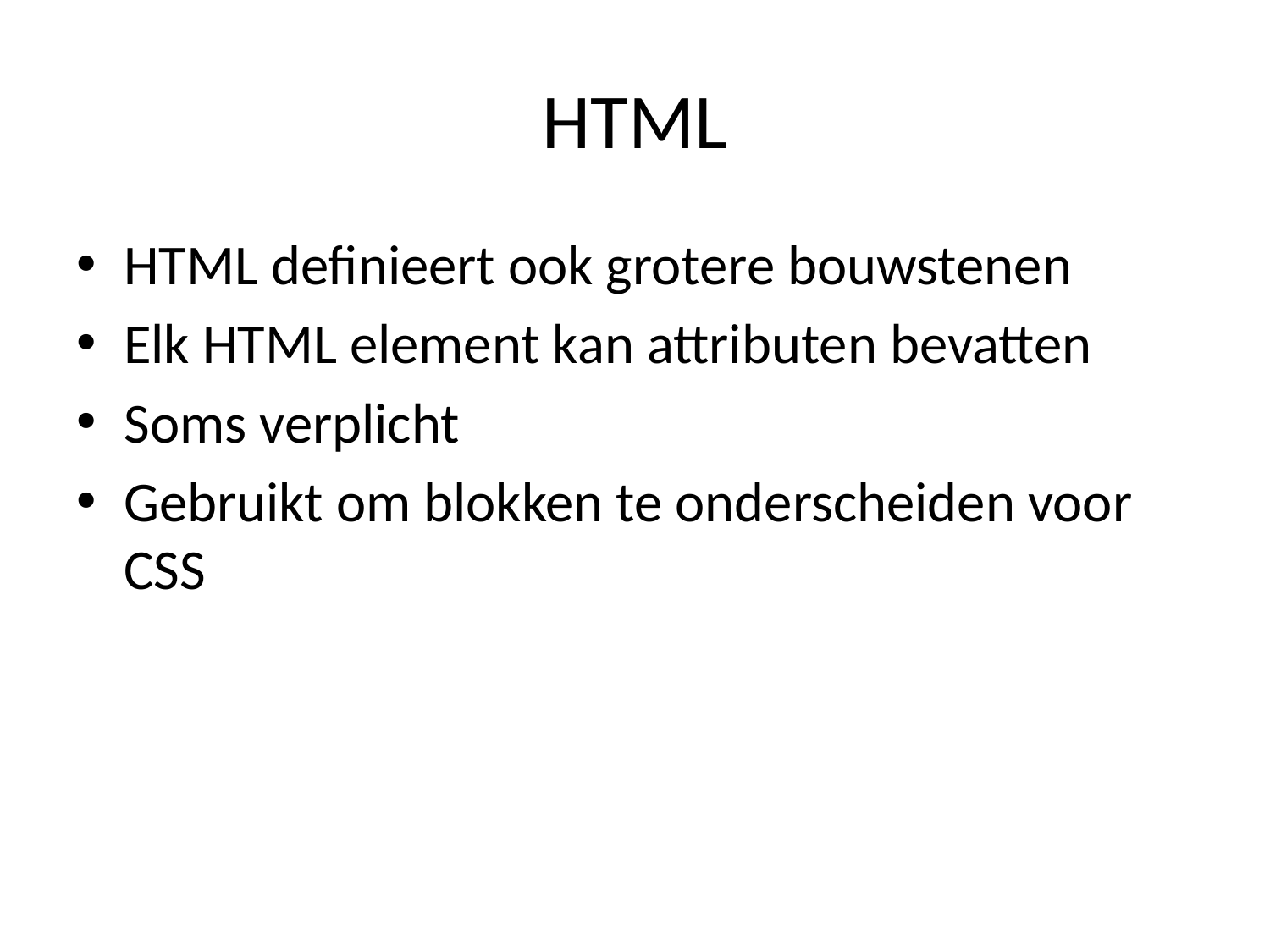

# HTML
HTML definieert ook grotere bouwstenen
Elk HTML element kan attributen bevatten
Soms verplicht
Gebruikt om blokken te onderscheiden voor CSS